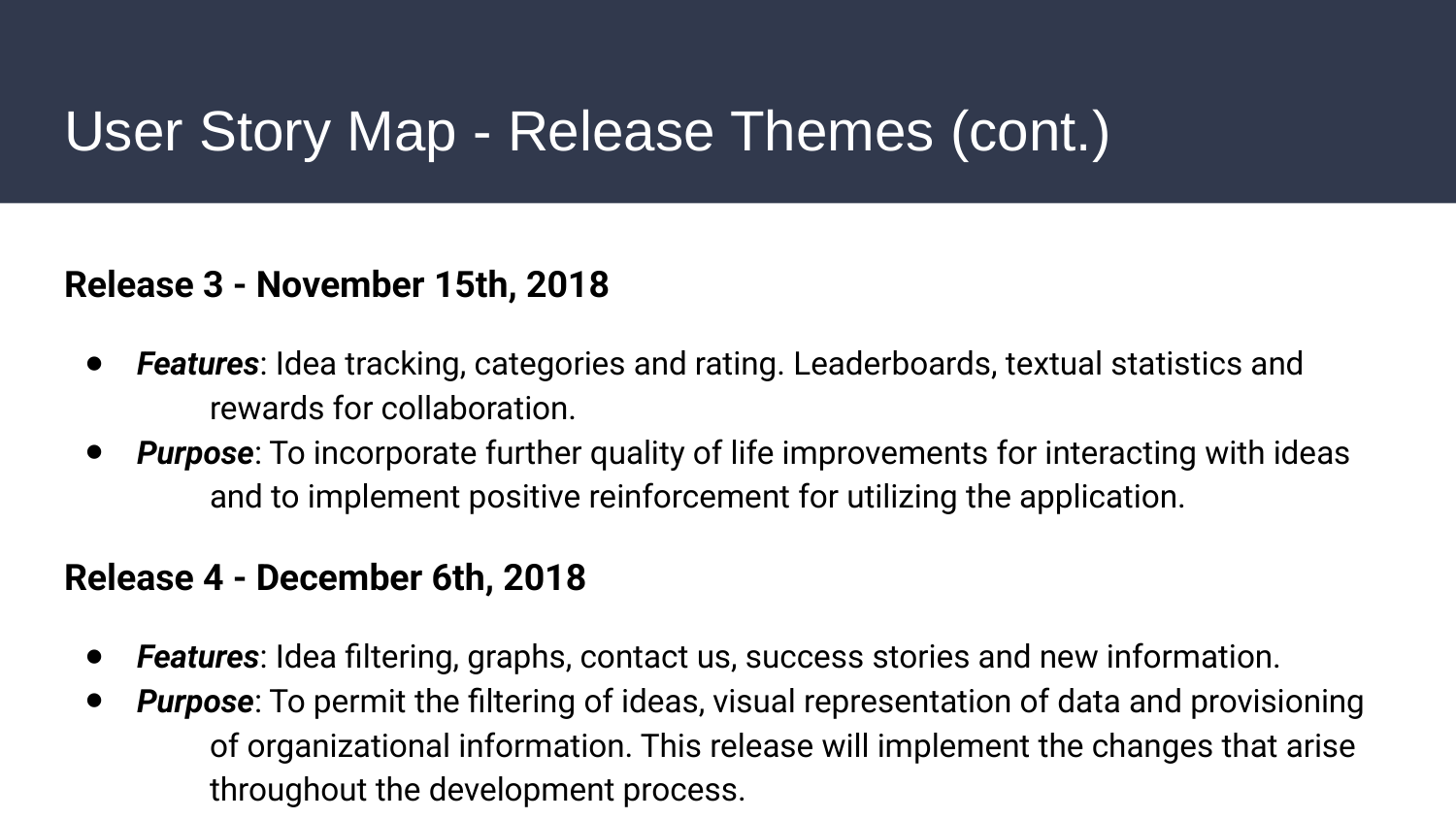

# User Story Map - Release Themes (cont.)
Release 3 - November 15th, 2018
Features: Idea tracking, categories and rating. Leaderboards, textual statistics and
rewards for collaboration.
Purpose: To incorporate further quality of life improvements for interacting with ideas
and to implement positive reinforcement for utilizing the application.
Release 4 - December 6th, 2018
Features: Idea filtering, graphs, contact us, success stories and new information.
Purpose: To permit the filtering of ideas, visual representation of data and provisioning
of organizational information. This release will implement the changes that arise throughout the development process.